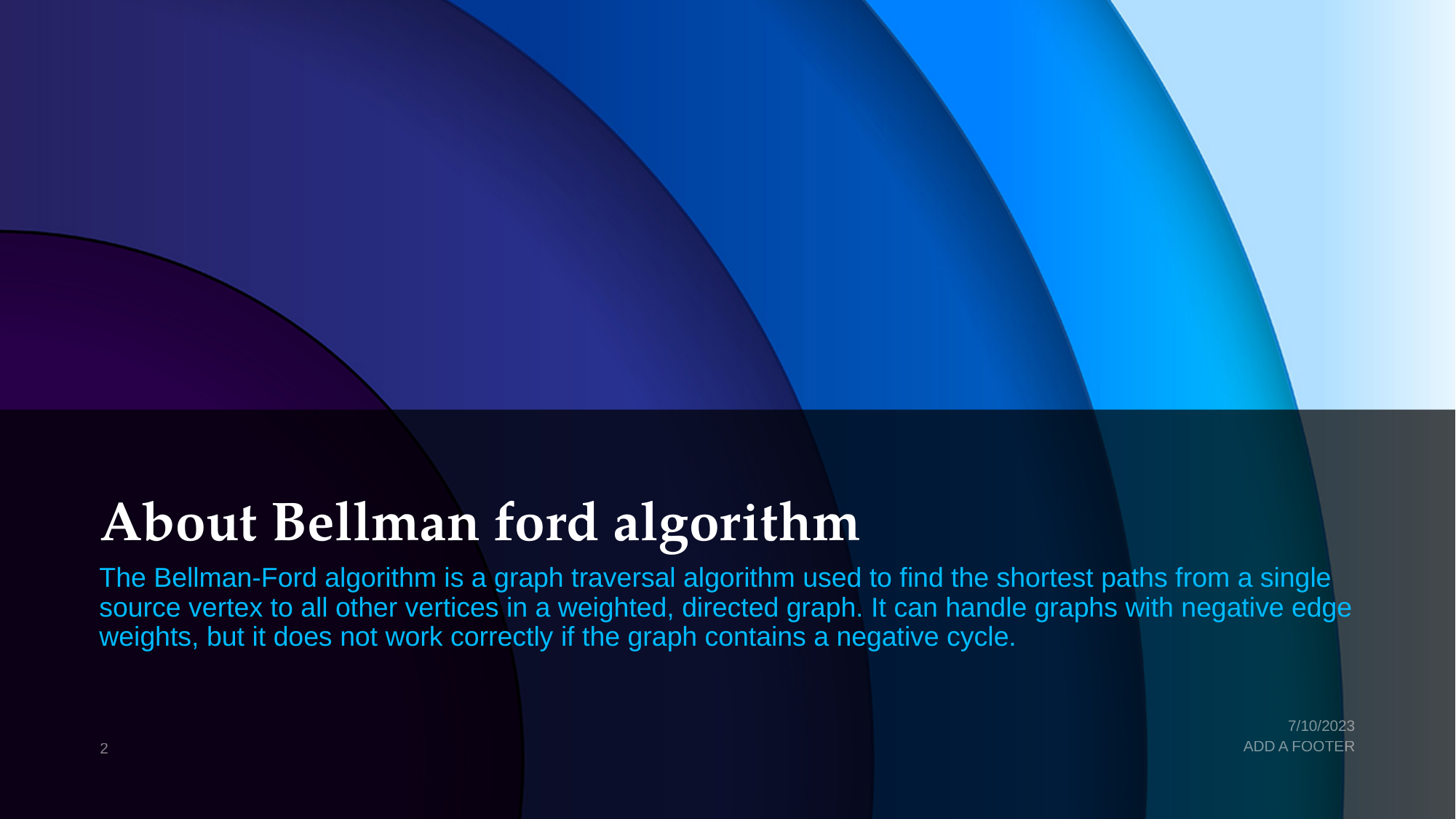

# About Bellman ford algorithm
The Bellman-Ford algorithm is a graph traversal algorithm used to find the shortest paths from a single source vertex to all other vertices in a weighted, directed graph. It can handle graphs with negative edge weights, but it does not work correctly if the graph contains a negative cycle.
7/10/2023
2
ADD A FOOTER